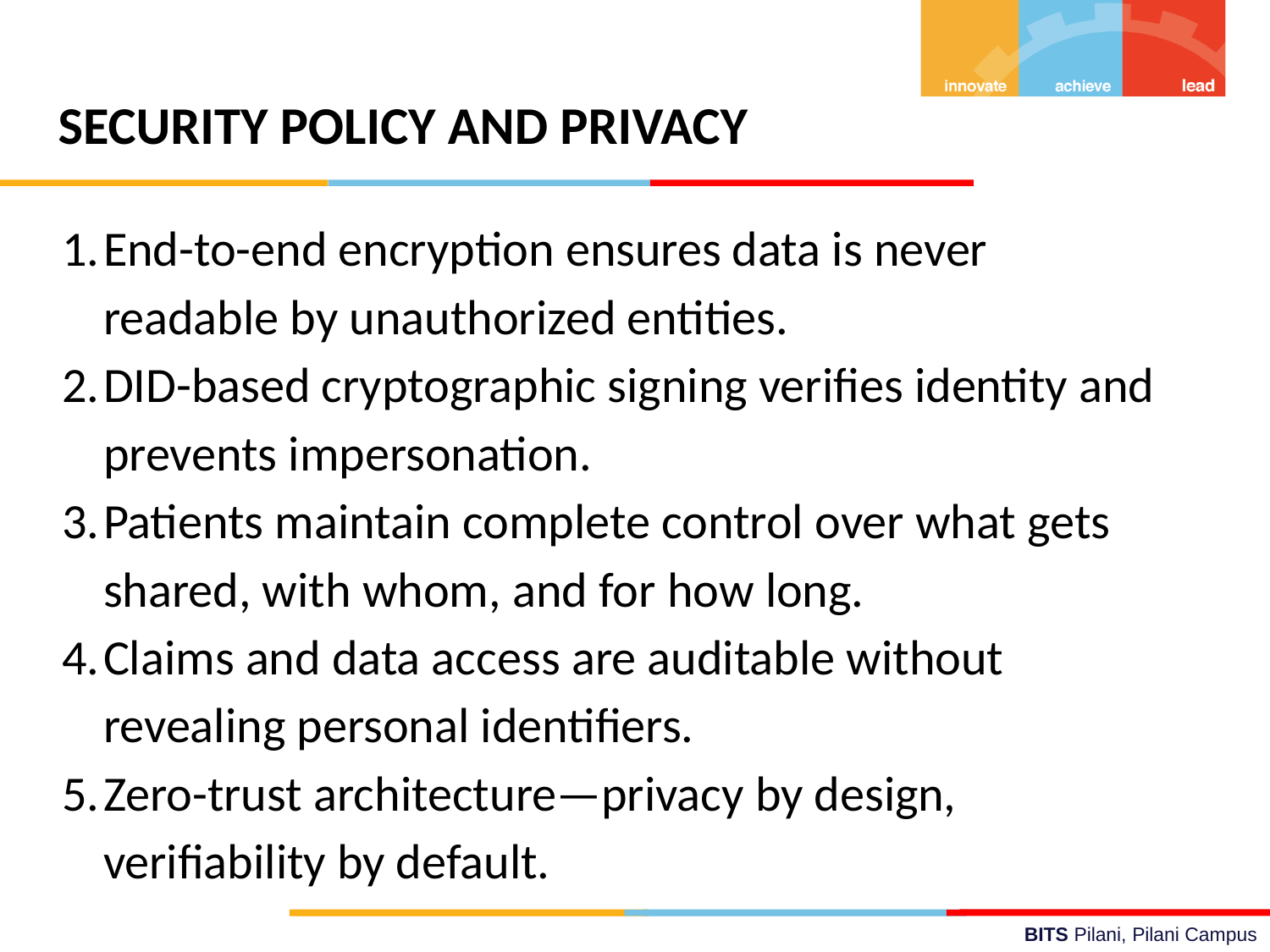

SECURITY POLICY AND PRIVACY
End-to-end encryption ensures data is never readable by unauthorized entities.
DID-based cryptographic signing verifies identity and prevents impersonation.
Patients maintain complete control over what gets shared, with whom, and for how long.
Claims and data access are auditable without revealing personal identifiers.
Zero-trust architecture—privacy by design, verifiability by default.